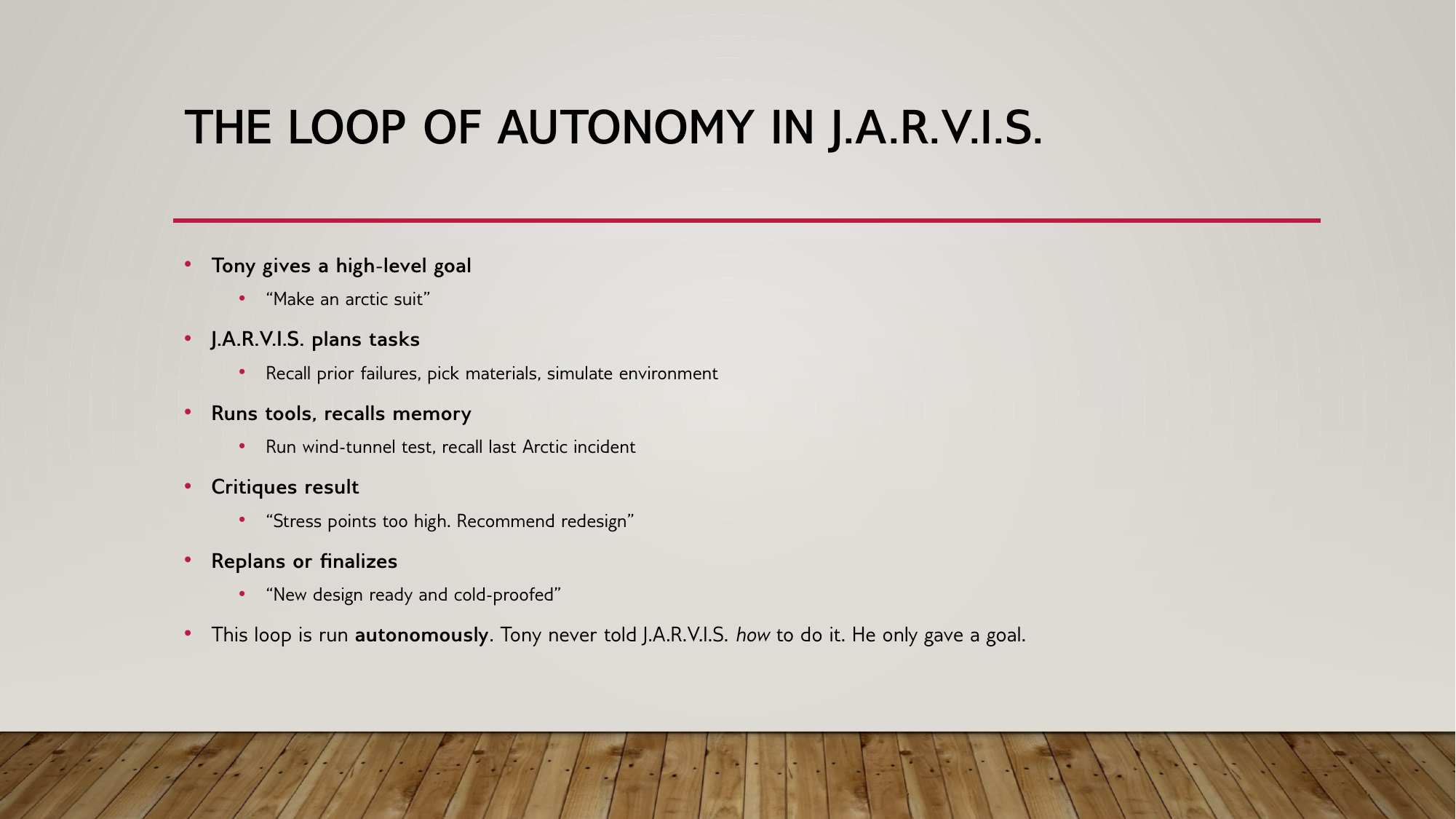

# The Loop of Autonomy in J.A.R.V.I.S.
Tony gives a high-level goal
“Make an arctic suit”
J.A.R.V.I.S. plans tasks
Recall prior failures, pick materials, simulate environment
Runs tools, recalls memory
Run wind-tunnel test, recall last Arctic incident
Critiques result
“Stress points too high. Recommend redesign”
Replans or finalizes
“New design ready and cold-proofed”
This loop is run autonomously. Tony never told J.A.R.V.I.S. how to do it. He only gave a goal.